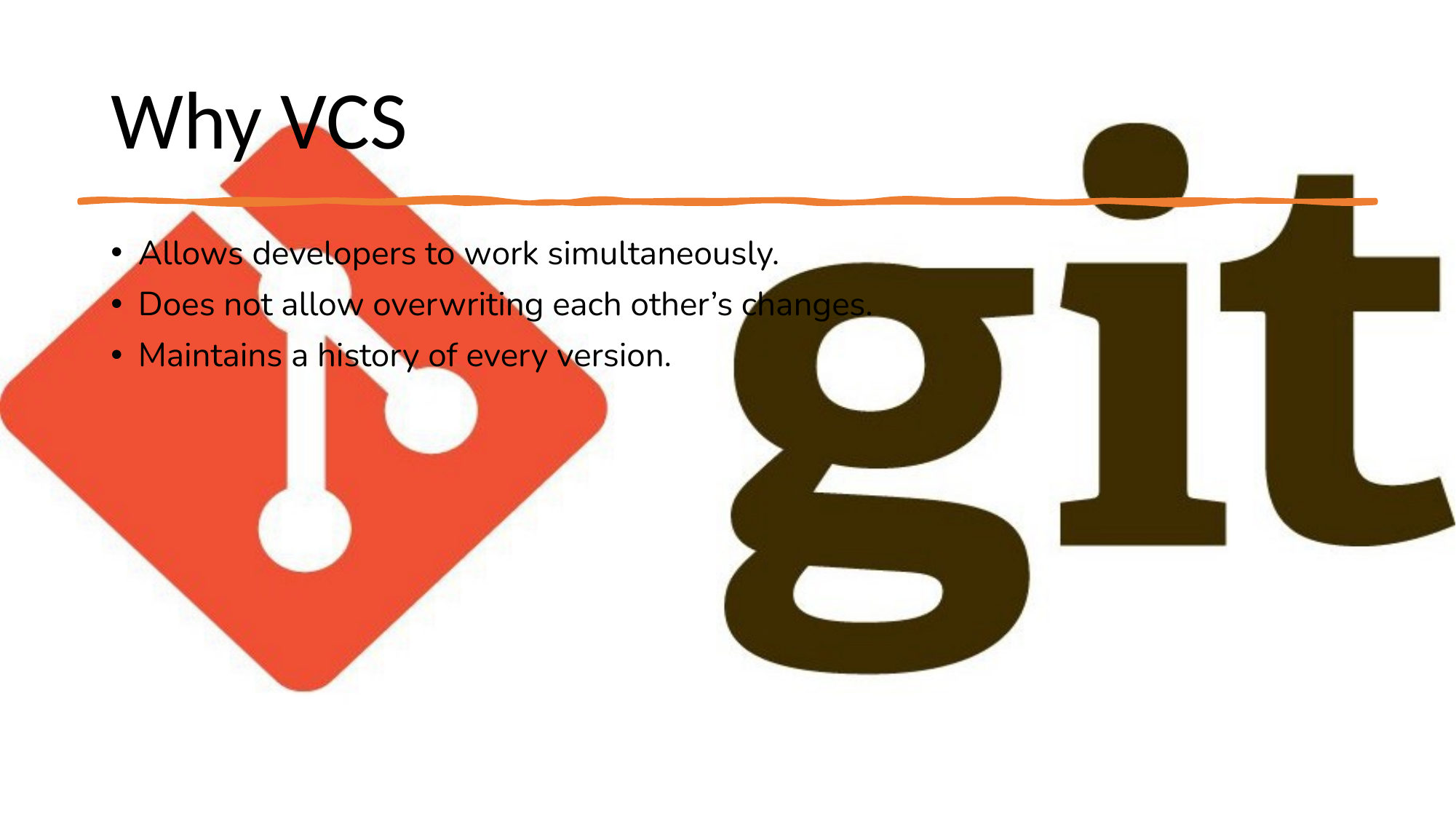

# Why VCS

Allows developers to work simultaneously.
Does not allow overwriting each other’s changes.
Maintains a history of every version.